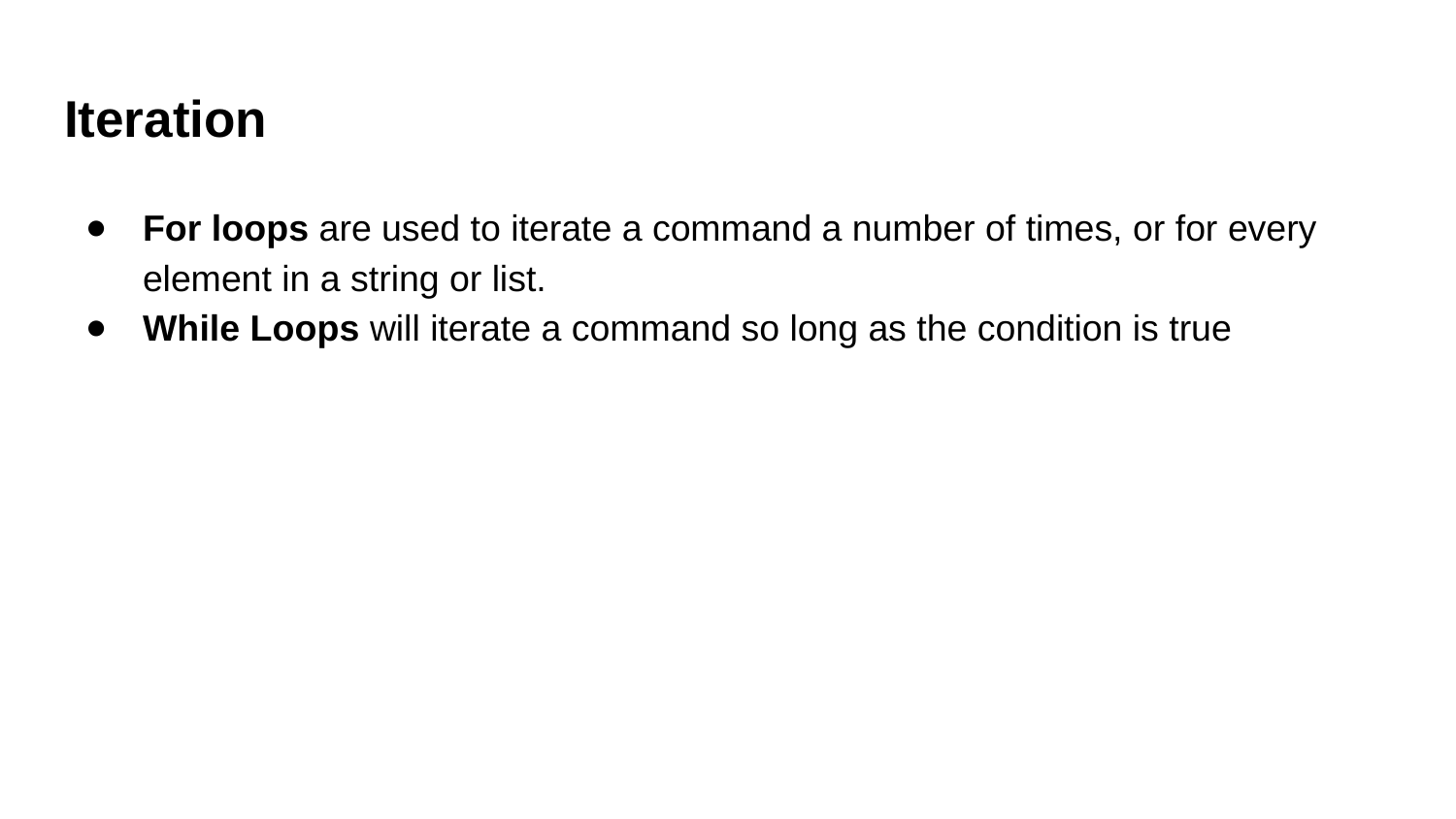

# Iteration
For loops are used to iterate a command a number of times, or for every element in a string or list.
While Loops will iterate a command so long as the condition is true